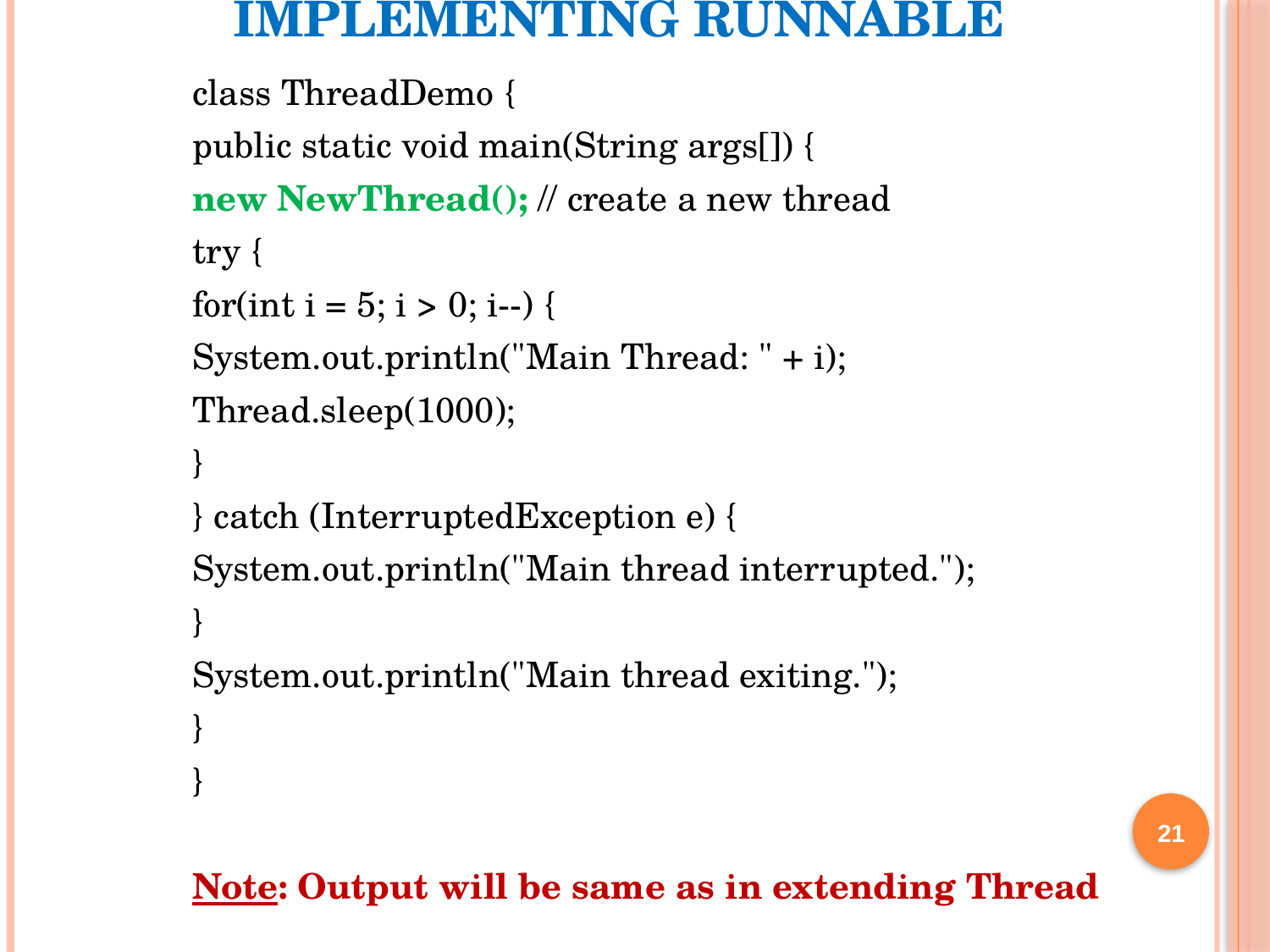

# Implementing Runnable
class ThreadDemo {
public static void main(String args[]) {
new NewThread(); // create a new thread
try {
for(int i = 5; i > 0; i--) {
System.out.println("Main Thread: " + i);
Thread.sleep(1000);
}
} catch (InterruptedException e) {
System.out.println("Main thread interrupted.");
}
System.out.println("Main thread exiting.");
}
}

Note: Output will be same as in extending Thread
21